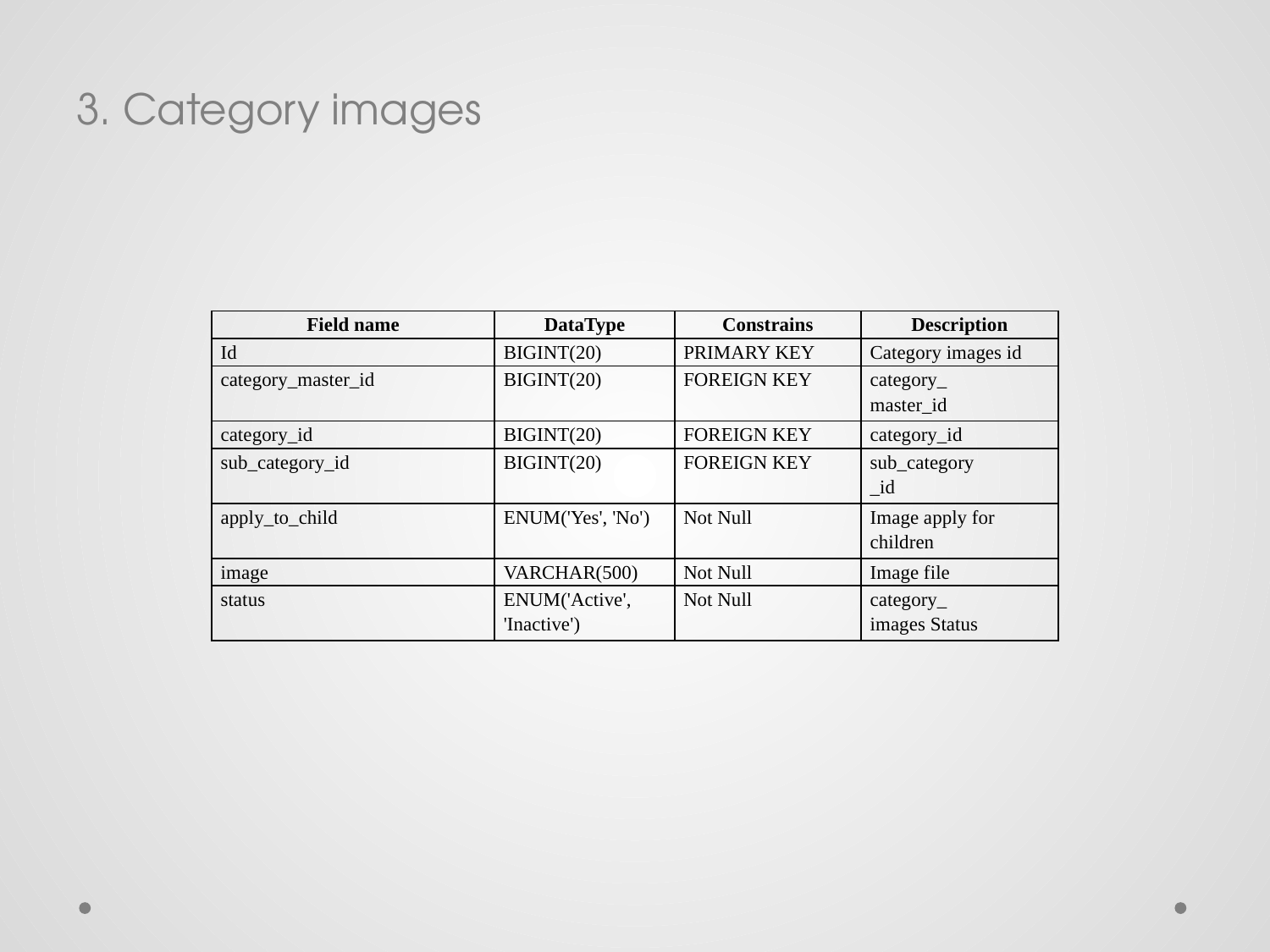

3. Category images

| Field name | DataType | Constrains | Description |
| --- | --- | --- | --- |
| Id | BIGINT(20) | PRIMARY KEY | Category images id |
| category\_master\_id | BIGINT(20) | FOREIGN KEY | category\_ master\_id |
| category\_id | BIGINT(20) | FOREIGN KEY | category\_id |
| sub\_category\_id | BIGINT(20) | FOREIGN KEY | sub\_category \_id |
| apply\_to\_child | ENUM('Yes', 'No') | Not Null | Image apply for children |
| image | VARCHAR(500) | Not Null | Image file |
| status | ENUM('Active', 'Inactive') | Not Null | category\_ images Status |